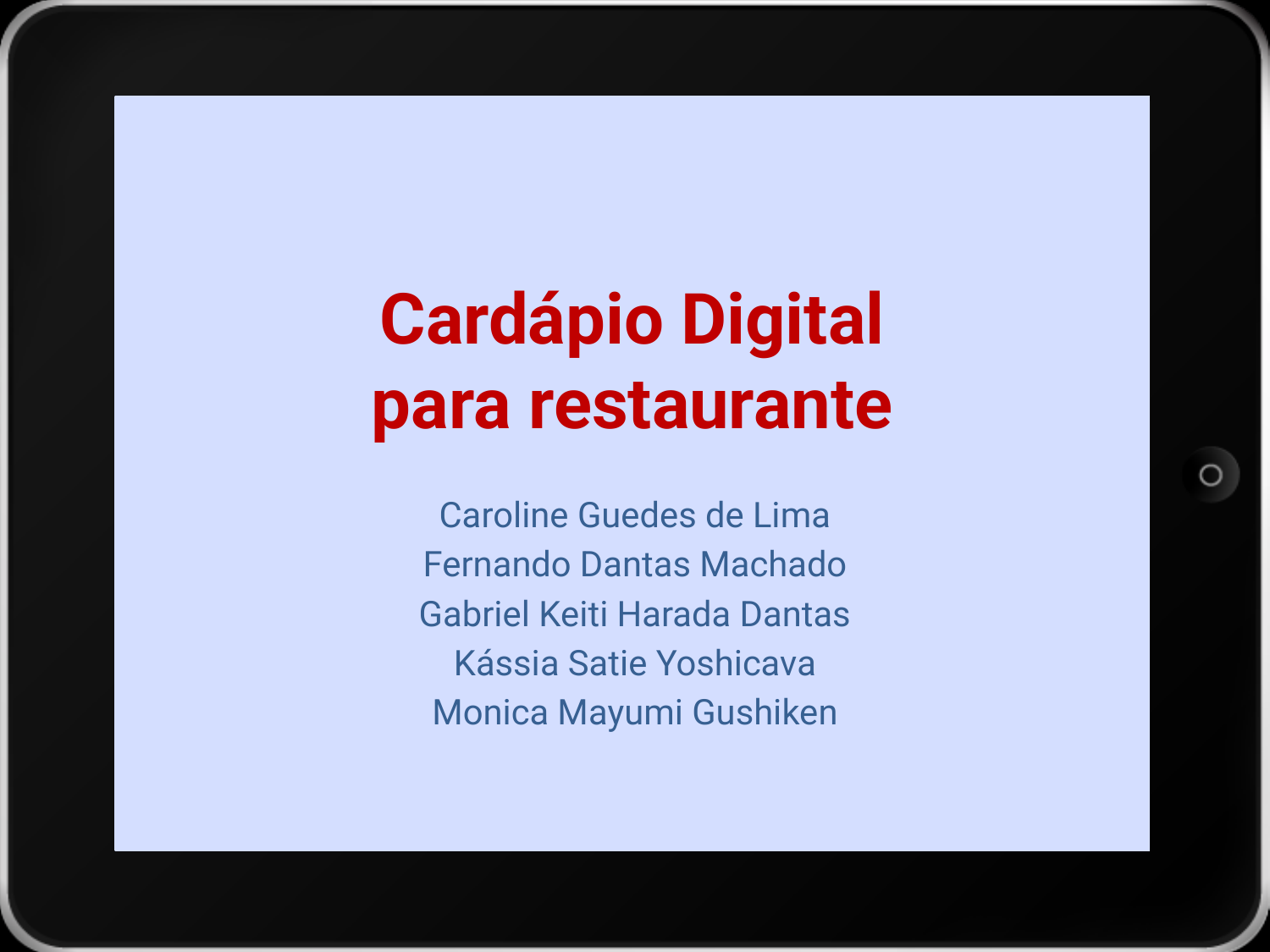

# Cardápio Digital para restaurante
Caroline Guedes de Lima
Fernando Dantas Machado
Gabriel Keiti Harada Dantas
Kássia Satie Yoshicava
Monica Mayumi Gushiken